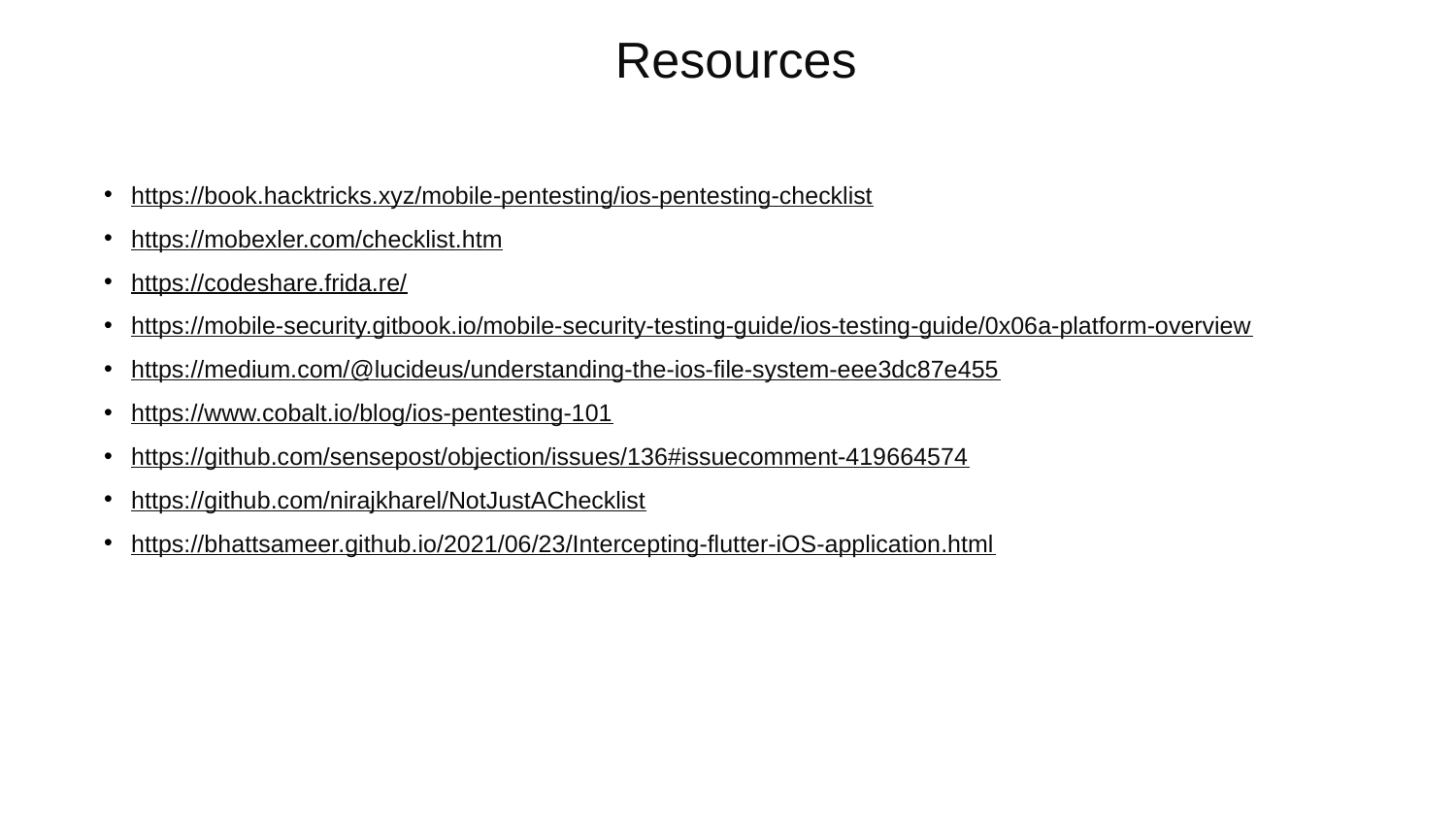

Resources
https://book.hacktricks.xyz/mobile-pentesting/ios-pentesting-checklist
https://mobexler.com/checklist.htm
https://codeshare.frida.re/
https://mobile-security.gitbook.io/mobile-security-testing-guide/ios-testing-guide/0x06a-platform-overview
https://medium.com/@lucideus/understanding-the-ios-file-system-eee3dc87e455
https://www.cobalt.io/blog/ios-pentesting-101
https://github.com/sensepost/objection/issues/136#issuecomment-419664574
https://github.com/nirajkharel/NotJustAChecklist
https://bhattsameer.github.io/2021/06/23/Intercepting-flutter-iOS-application.html